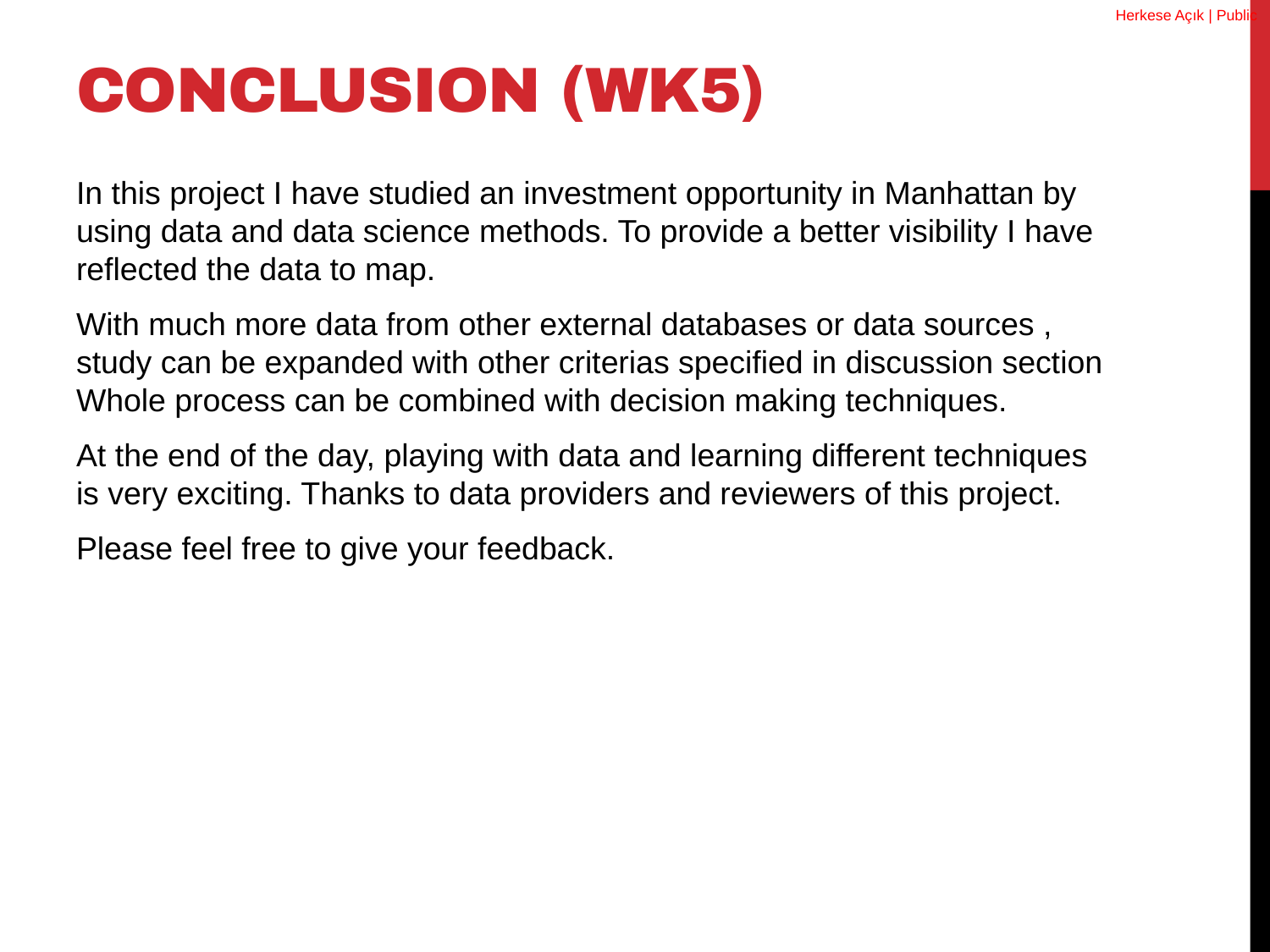

# Conclusion (WK5)
In this project I have studied an investment opportunity in Manhattan by using data and data science methods. To provide a better visibility I have reflected the data to map.
With much more data from other external databases or data sources , study can be expanded with other criterias specified in discussion section Whole process can be combined with decision making techniques.
At the end of the day, playing with data and learning different techniques is very exciting. Thanks to data providers and reviewers of this project.
Please feel free to give your feedback.